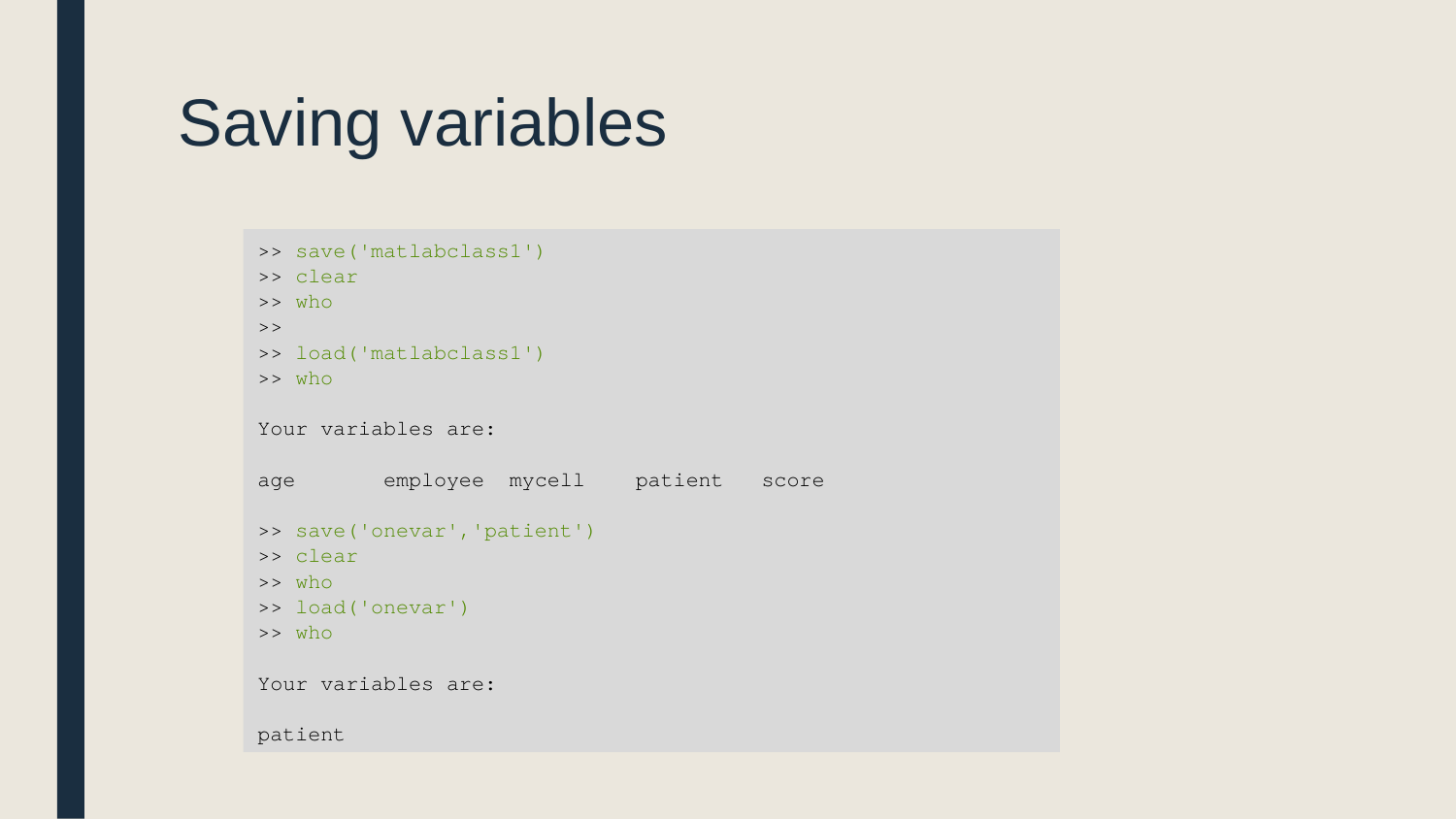

# Saving variables
>> save('matlabclass1')
>> clear
>> who
>>
>> load('matlabclass1')
>> who

Your variables are:

age       employee  mycell    patient   score

>> save('onevar','patient')
>> clear
>> who
>> load('onevar')
>> who

Your variables are:

patient